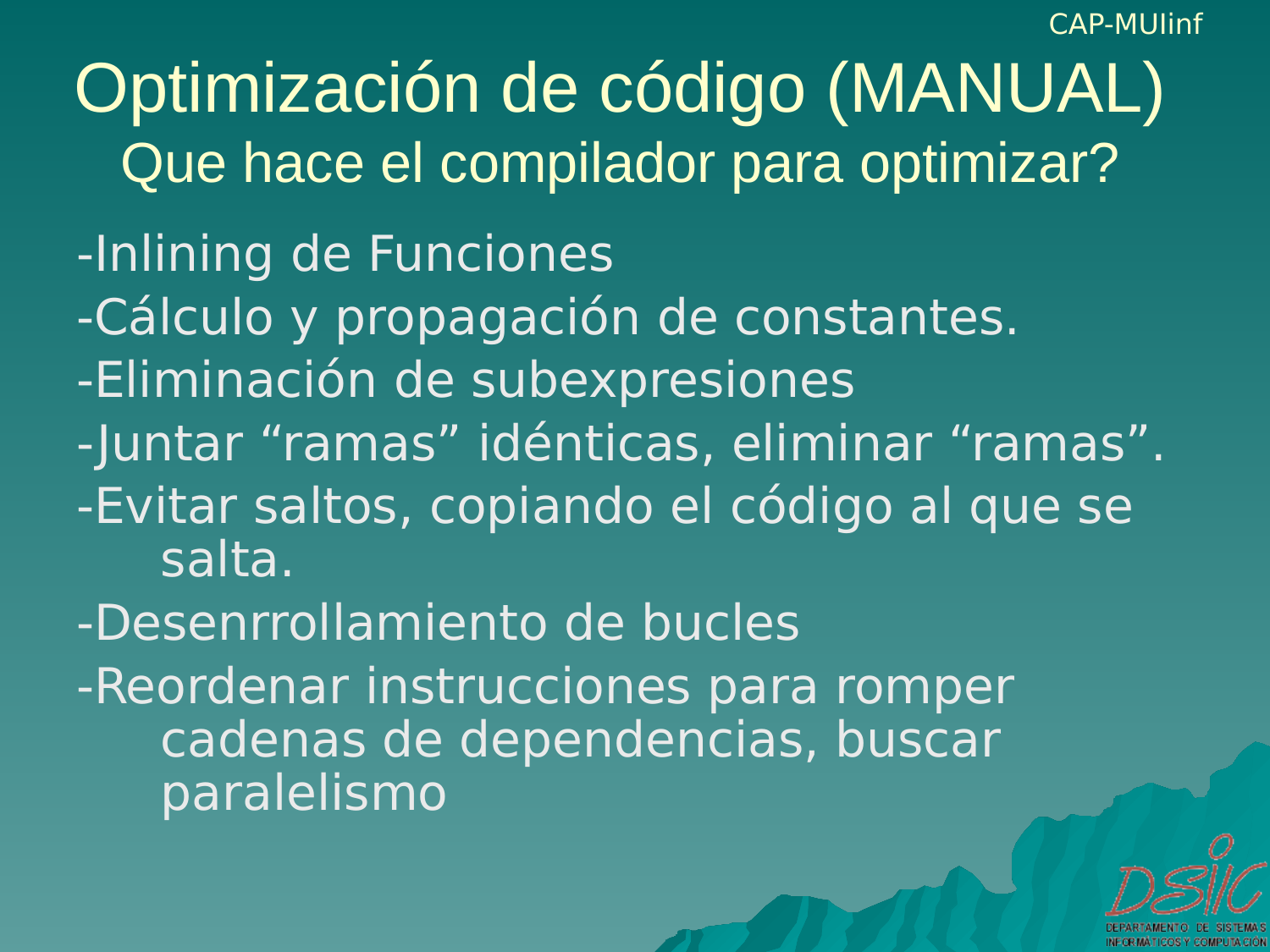

# Optimización de código (MANUAL) Que hace el compilador para optimizar?
-Inlining de Funciones
-Cálculo y propagación de constantes.
-Eliminación de subexpresiones
-Juntar “ramas” idénticas, eliminar “ramas”.
-Evitar saltos, copiando el código al que se salta.
-Desenrrollamiento de bucles
-Reordenar instrucciones para romper cadenas de dependencias, buscar paralelismo